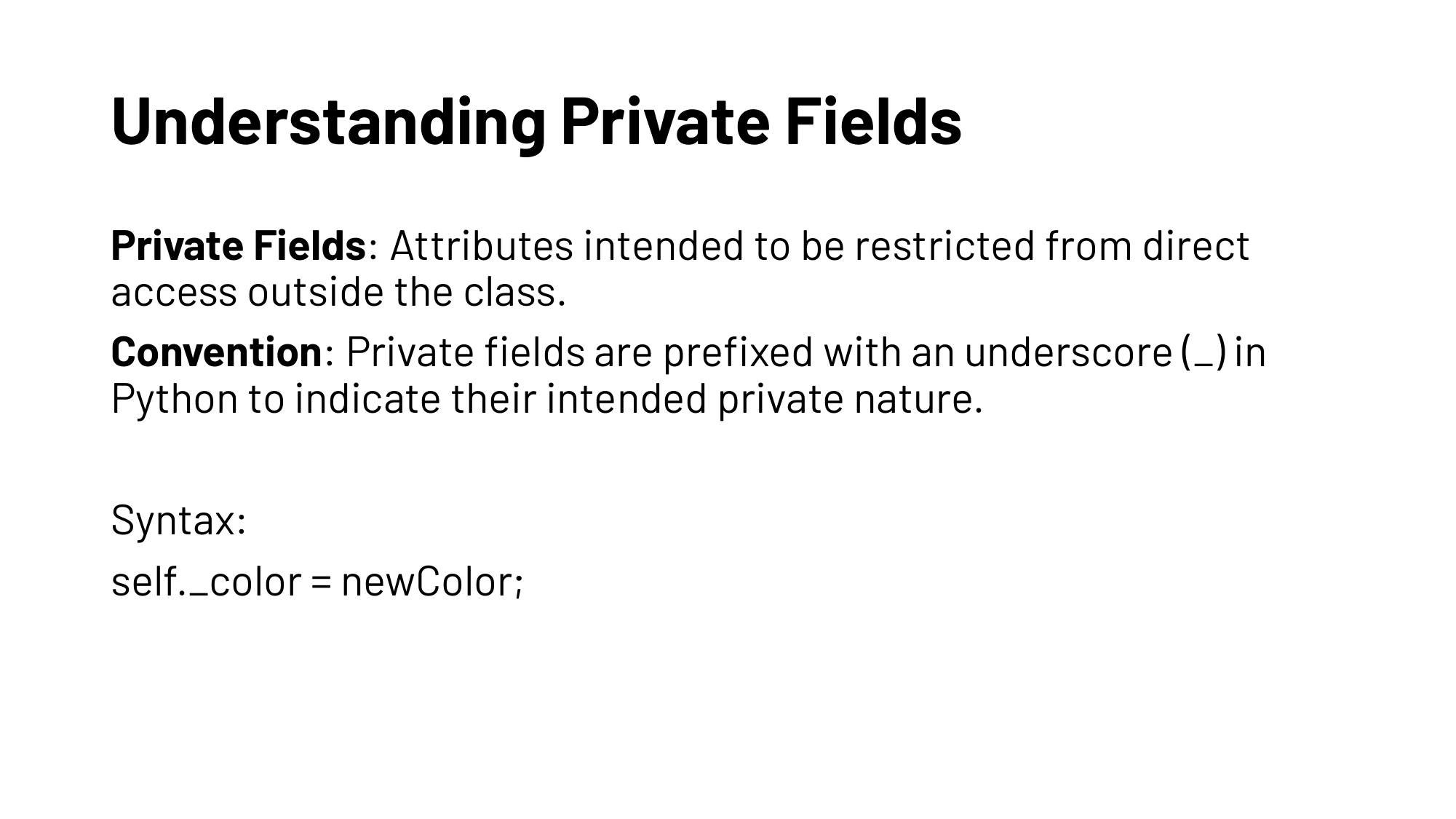

# Understanding Private Fields
Private Fields: Attributes intended to be restricted from direct access outside the class.
Convention: Private fields are prefixed with an underscore (_) in Python to indicate their intended private nature.

Syntax:
self._color = newColor;